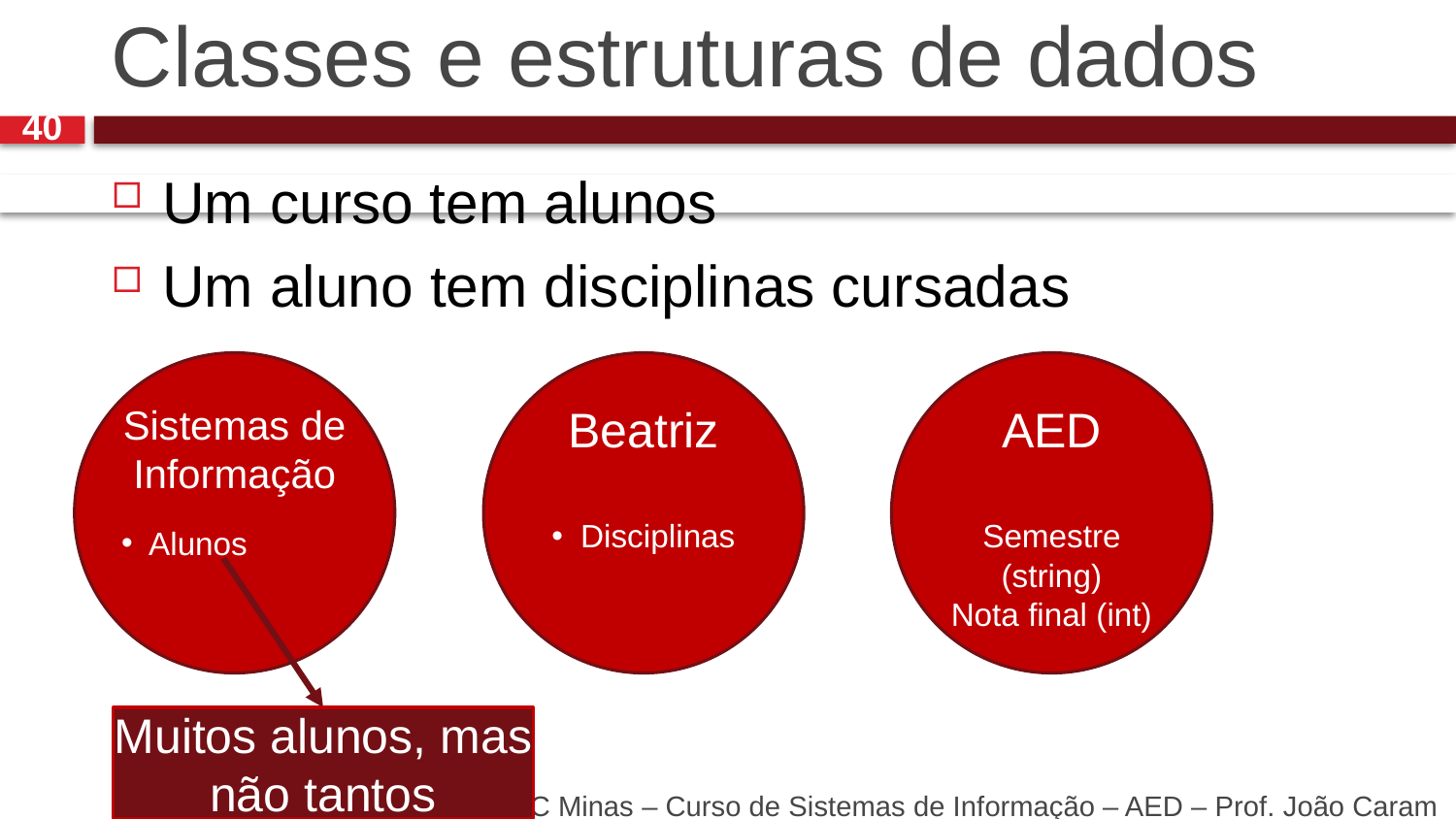

# Classes e estruturas de dados
40
Um curso tem alunos
Um aluno tem disciplinas cursadas

Sistemas de Informação

Alunos
Beatriz

Disciplinas

AED

Semestre (string)
Nota final (int)

Muitos alunos, mas não tantos
PUC Minas – Curso de Sistemas de Informação – AED – Prof. João Caram